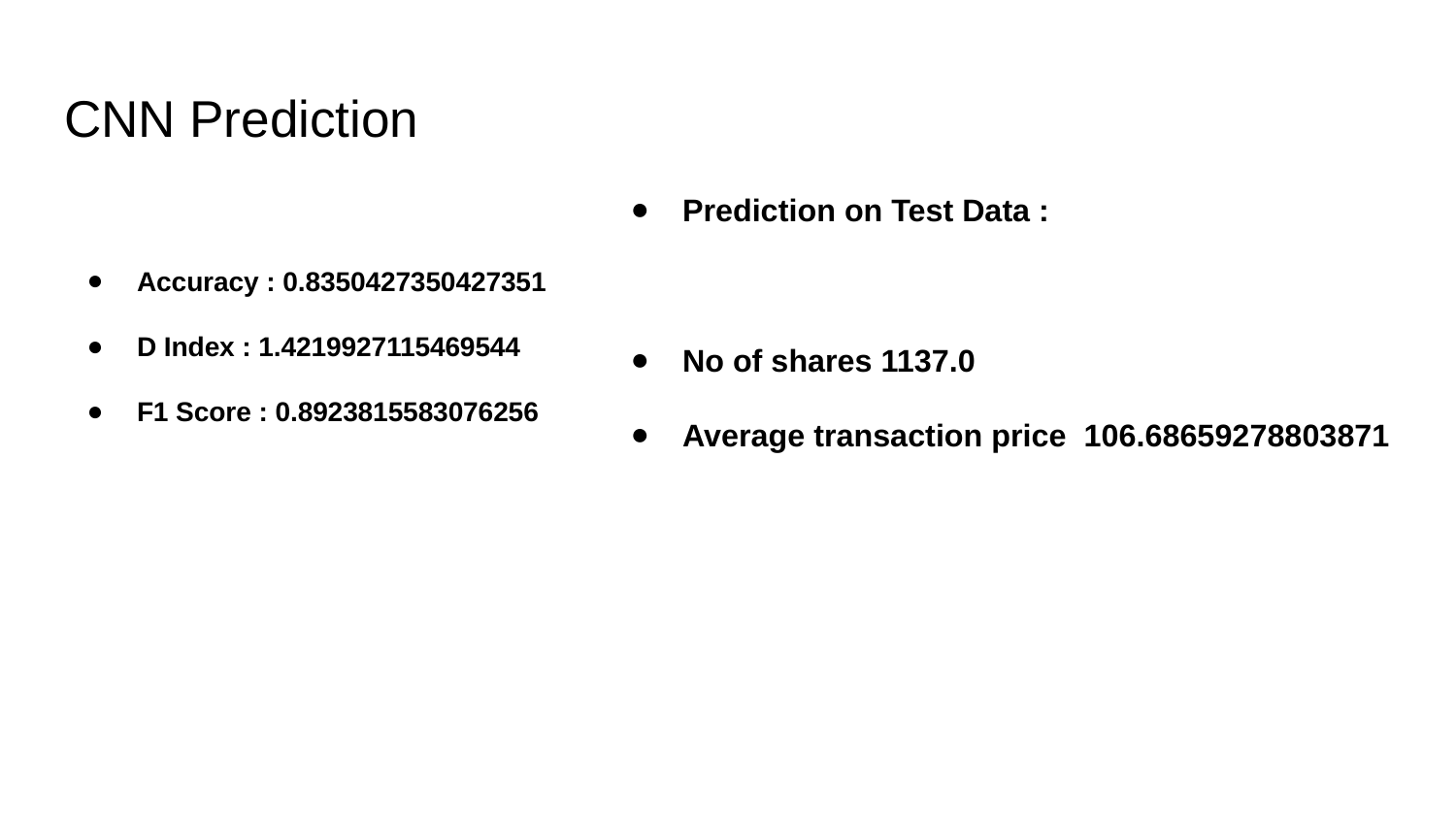

# CNN Prediction

Prediction on Test Data :

No of shares 1137.0
Average transaction price  106.68659278803871

Accuracy : 0.8350427350427351
D Index : 1.4219927115469544
F1 Score : 0.8923815583076256